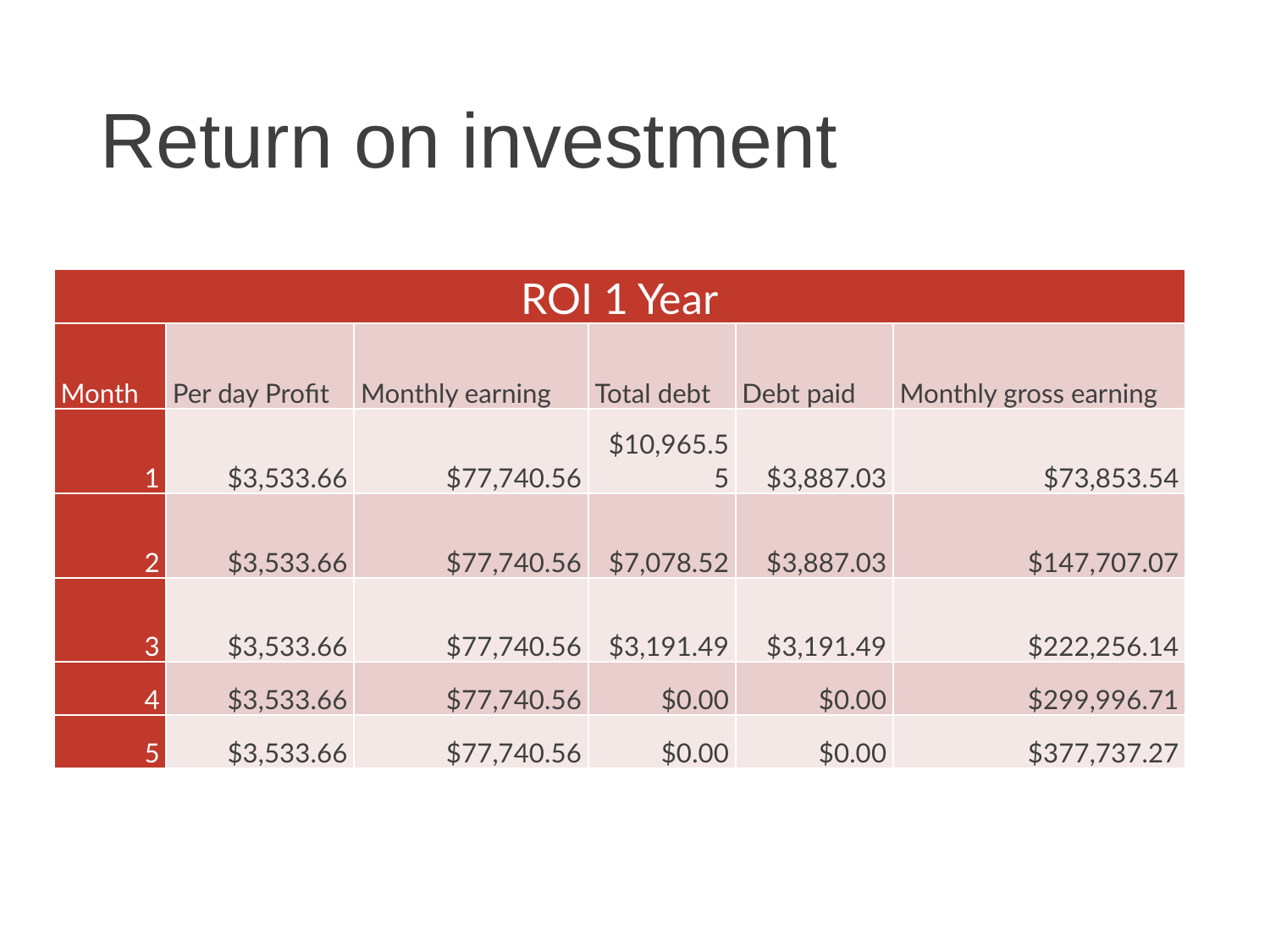

# Return on investment
| ROI 1 Year |  |  |  |  |  |
| --- | --- | --- | --- | --- | --- |
| Month | Per day Profit | Monthly earning | Total debt | Debt paid | Monthly gross earning |
| 1 | $3,533.66 | $77,740.56 | $10,965.55 | $3,887.03 | $73,853.54 |
| 2 | $3,533.66 | $77,740.56 | $7,078.52 | $3,887.03 | $147,707.07 |
| 3 | $3,533.66 | $77,740.56 | $3,191.49 | $3,191.49 | $222,256.14 |
| 4 | $3,533.66 | $77,740.56 | $0.00 | $0.00 | $299,996.71 |
| 5 | $3,533.66 | $77,740.56 | $0.00 | $0.00 | $377,737.27 |